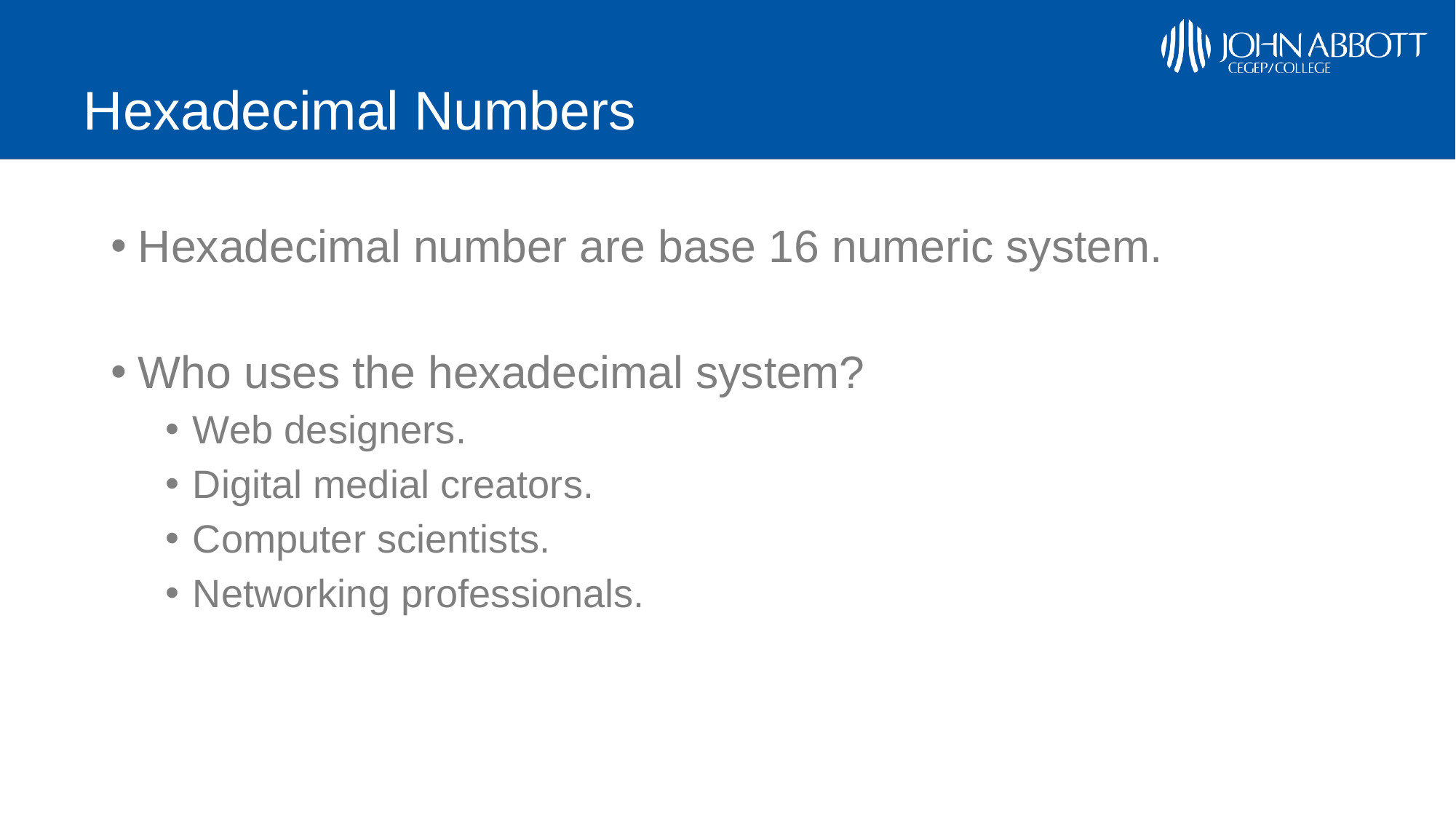

# Hexadecimal Numbers
Hexadecimal number are base 16 numeric system.

Who uses the hexadecimal system?
Web designers.
Digital medial creators.
Computer scientists.
Networking professionals.